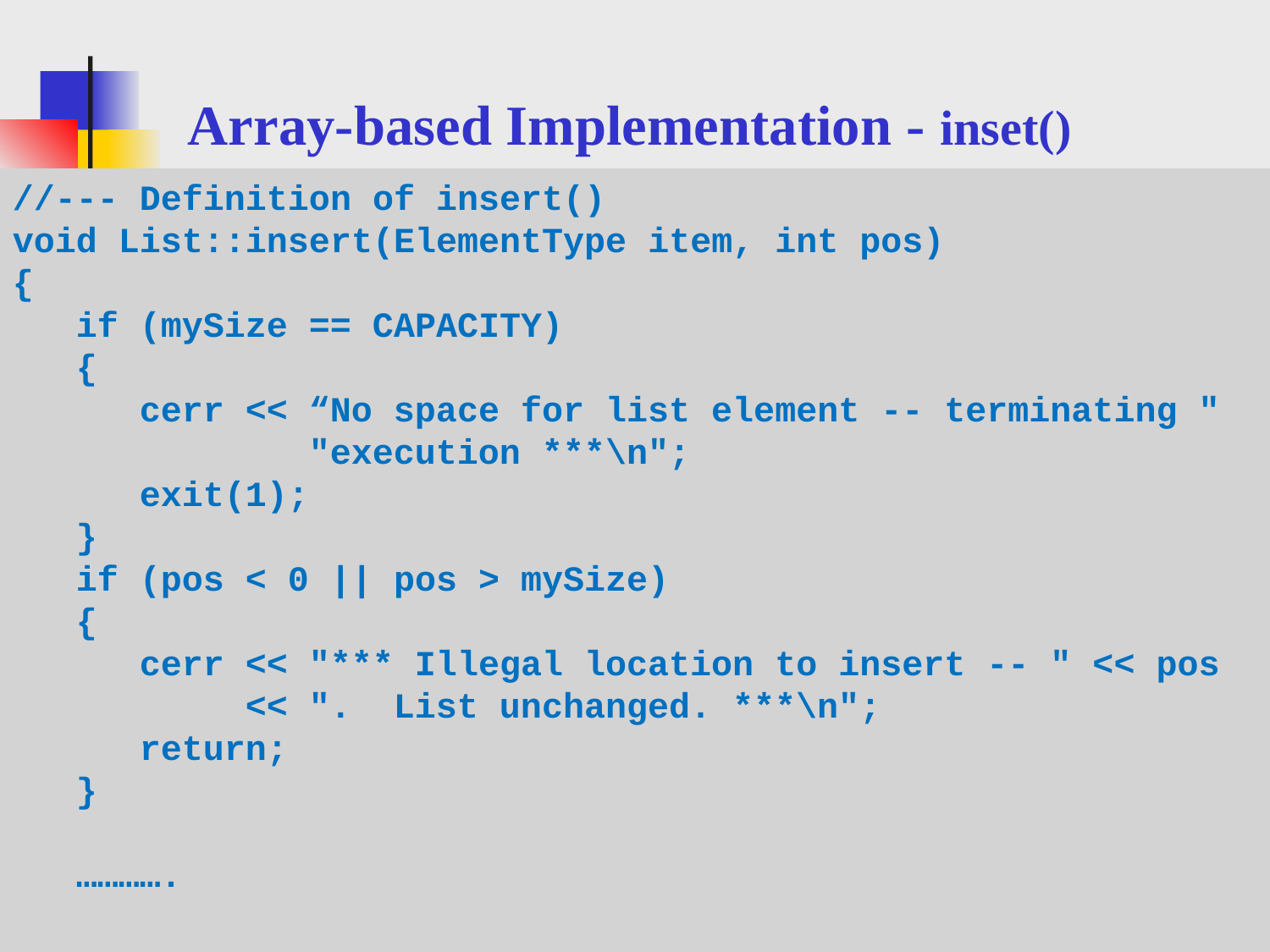

# Array-based Implementation - inset()
//--- Definition of insert()
void List::insert(ElementType item, int pos)
{
   if (mySize == CAPACITY)
   {
      cerr << “No space for list element -- terminating "
              "execution ***\n";
      exit(1);
   }
   if (pos < 0 || pos > mySize)
   {
      cerr << "*** Illegal location to insert -- " << pos
           << ".  List unchanged. ***\n";
      return;
   }

   ………….

Semester 1, 2010
INB/N371 Data Structures and Algorithms
16
16